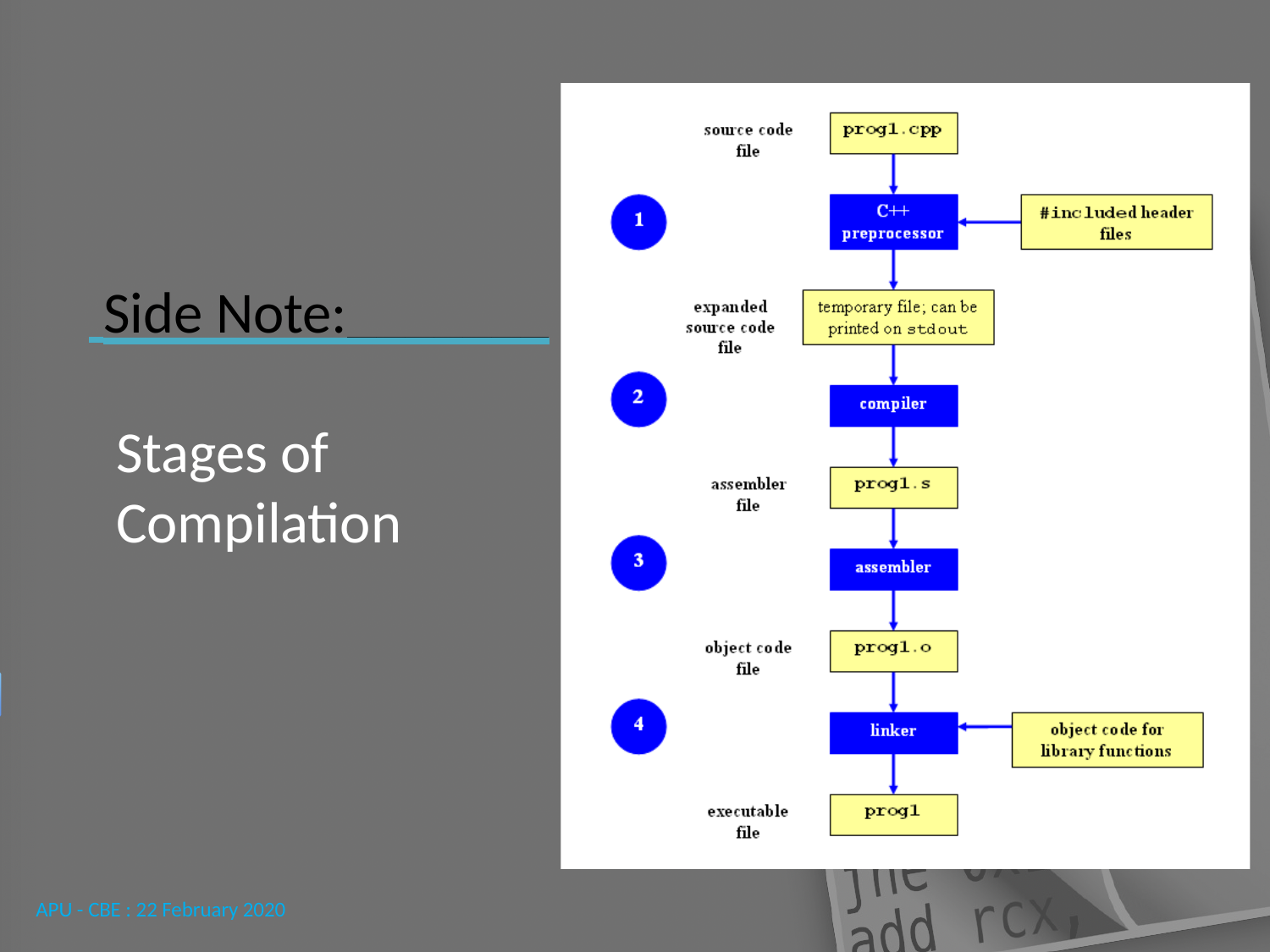

# Side Note:_______ Stages of Compilation
APU - CBE : 22 February 2020